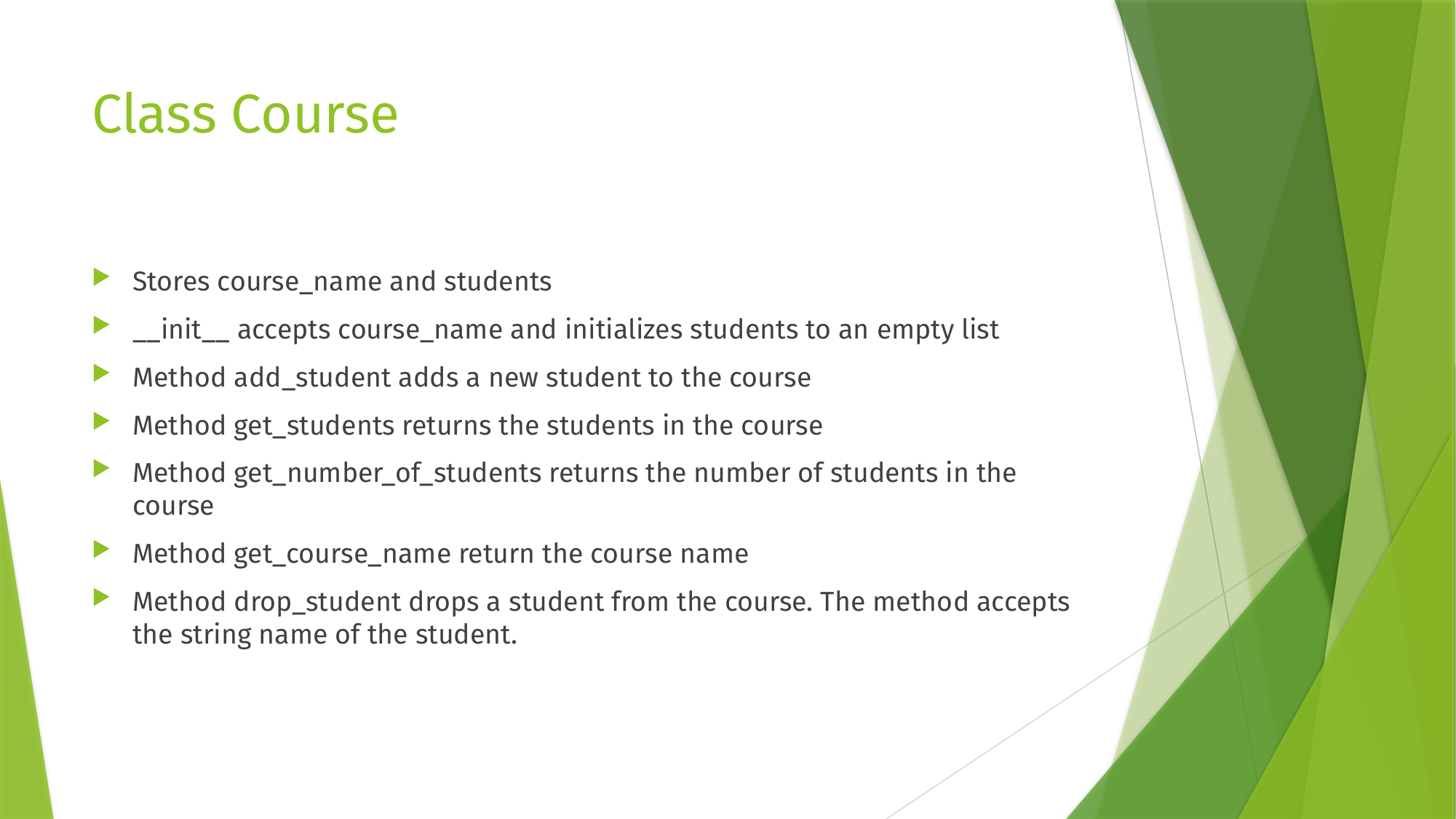

# Class Course
Stores course_name and students
__init__ accepts course_name and initializes students to an empty list
Method add_student adds a new student to the course
Method get_students returns the students in the course
Method get_number_of_students returns the number of students in the course
Method get_course_name return the course name
Method drop_student drops a student from the course. The method accepts the string name of the student.